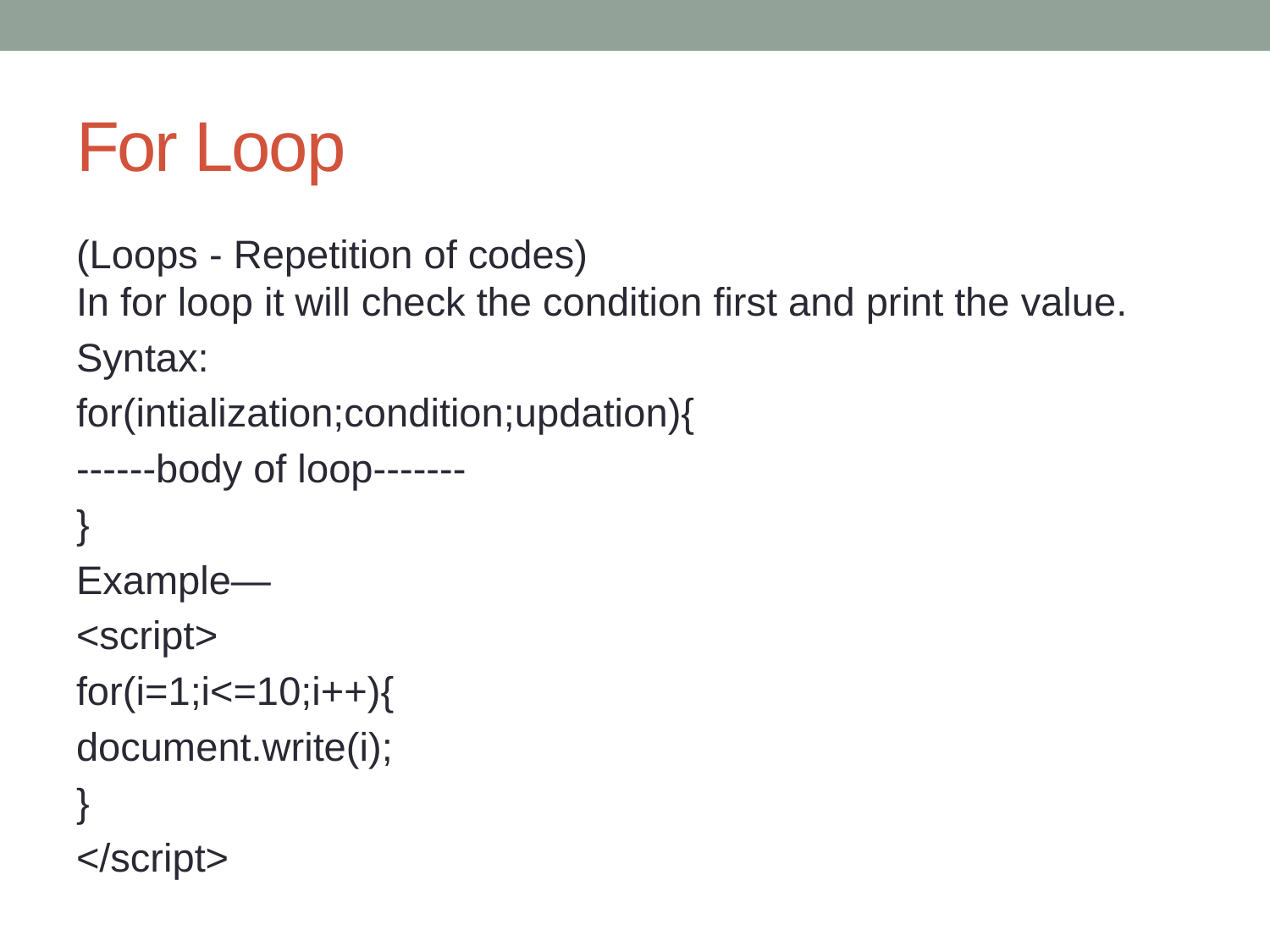

# For Loop
(Loops - Repetition of codes)
In for loop it will check the condition first and print the value.
Syntax:
for(intialization;condition;updation){
------body of loop-------
}
Example—
<script>
for(i=1;i<=10;i++){
document.write(i);
}
</script>